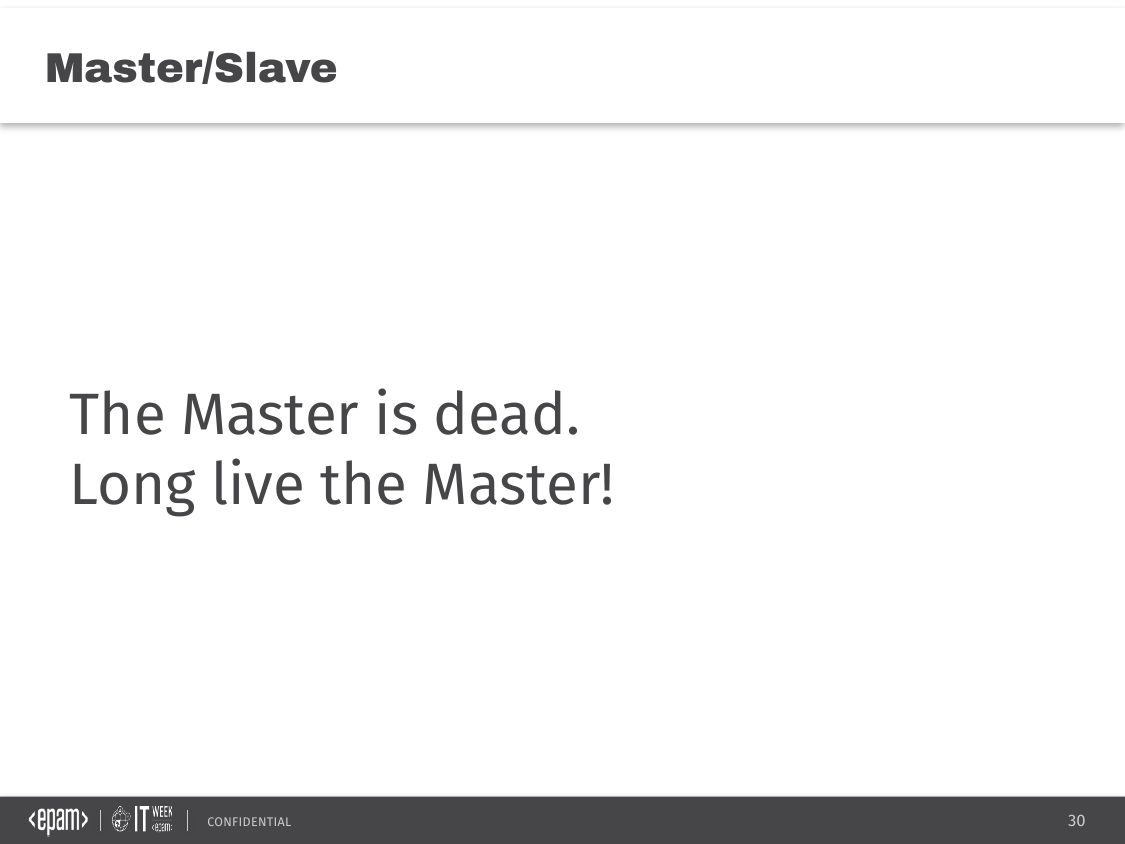

Master/Slave
The Master is dead.
Long live the Master!